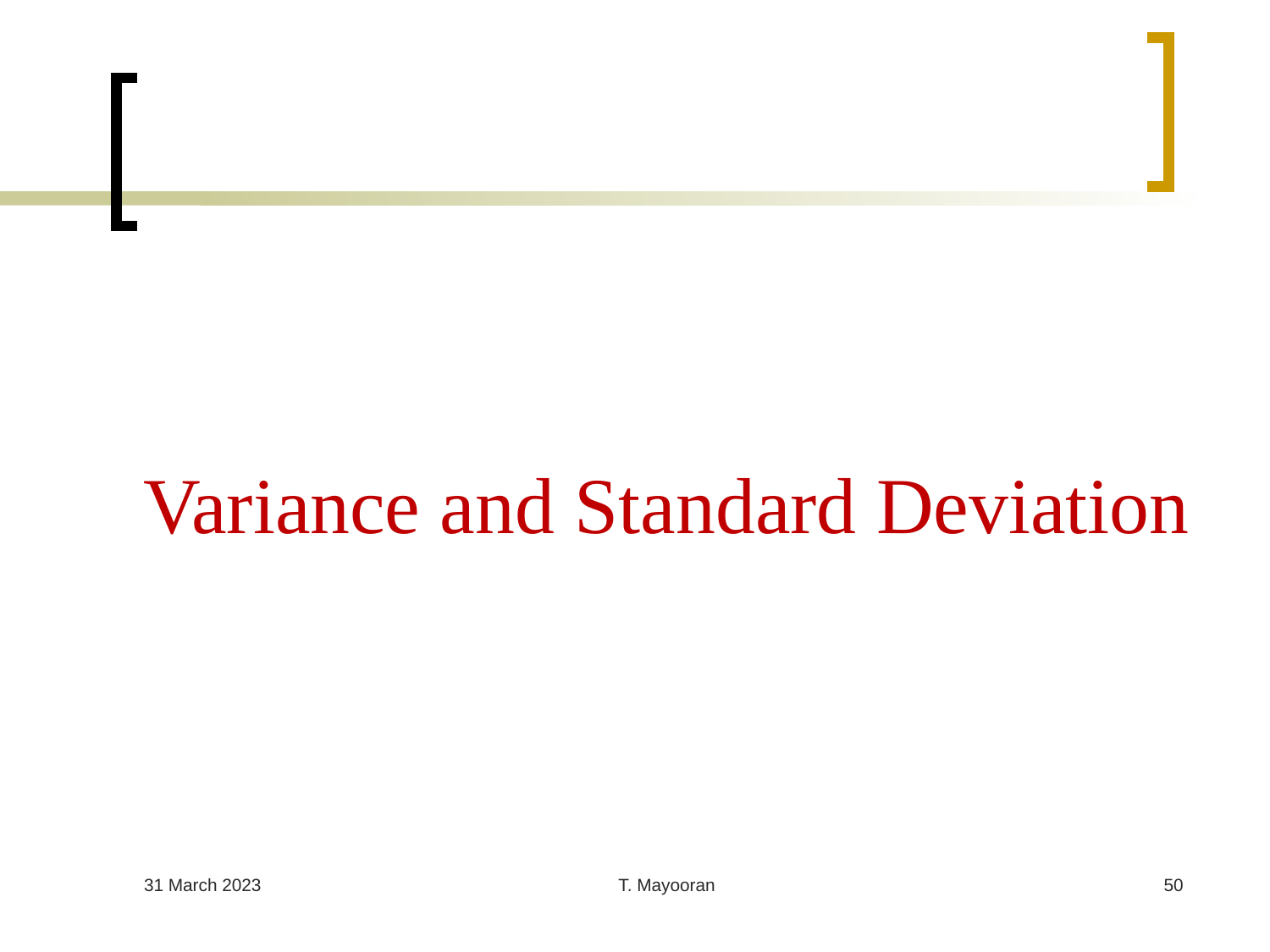

# Variance and Standard Deviation
31 March 2023
T. Mayooran
50